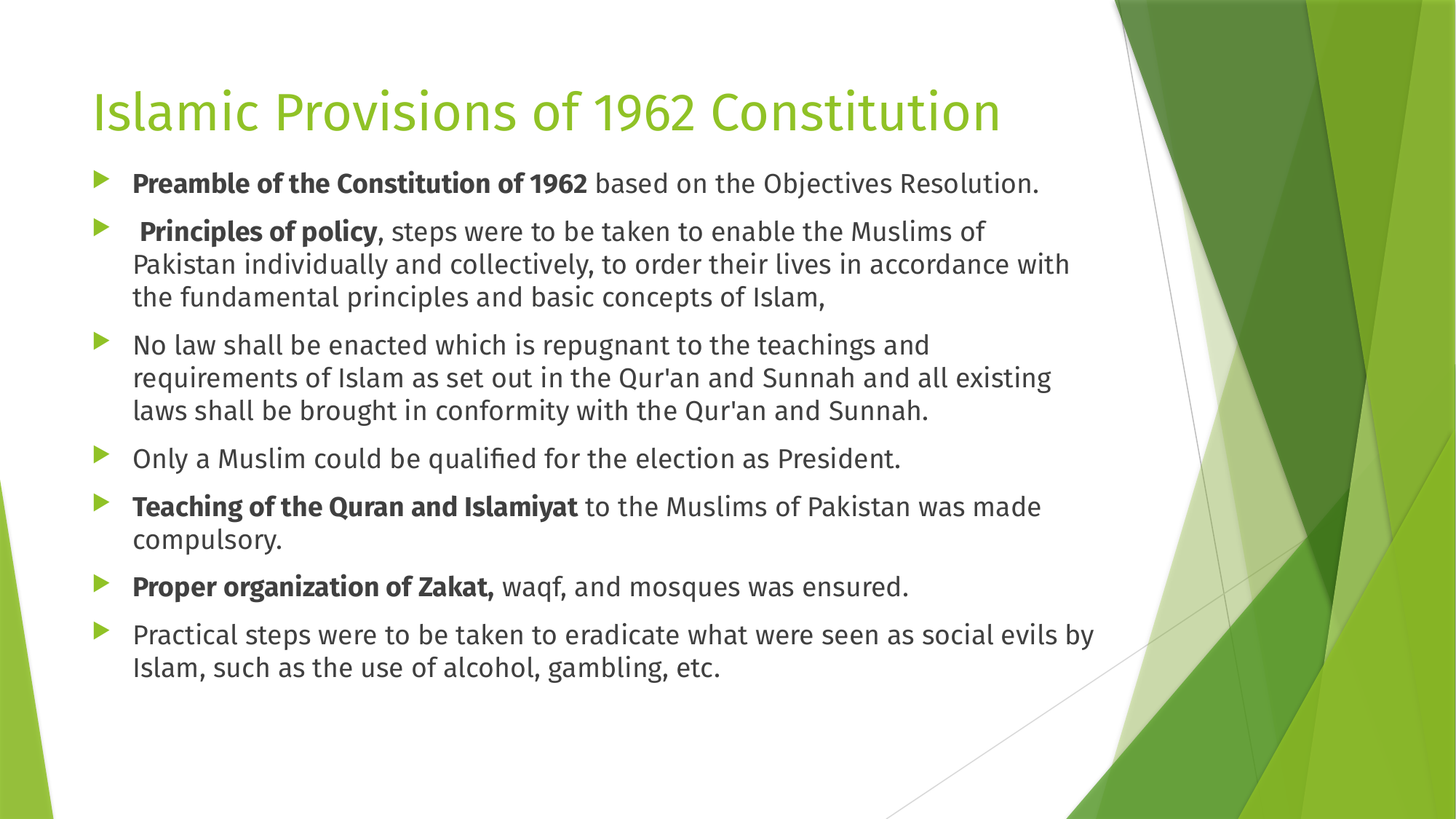

# Islamic Provisions of 1962 Constitution
Preamble of the Constitution of 1962 based on the Objectives Resolution.
 Principles of policy, steps were to be taken to enable the Muslims of Pakistan individually and collectively, to order their lives in accordance with the fundamental principles and basic concepts of Islam,
No law shall be enacted which is repugnant to the teachings and requirements of Islam as set out in the Qur'an and Sunnah and all existing laws shall be brought in conformity with the Qur'an and Sunnah.
Only a Muslim could be qualified for the election as President.
Teaching of the Quran and Islamiyat to the Muslims of Pakistan was made compulsory.
Proper organization of Zakat, waqf, and mosques was ensured.
Practical steps were to be taken to eradicate what were seen as social evils by Islam, such as the use of alcohol, gambling, etc.